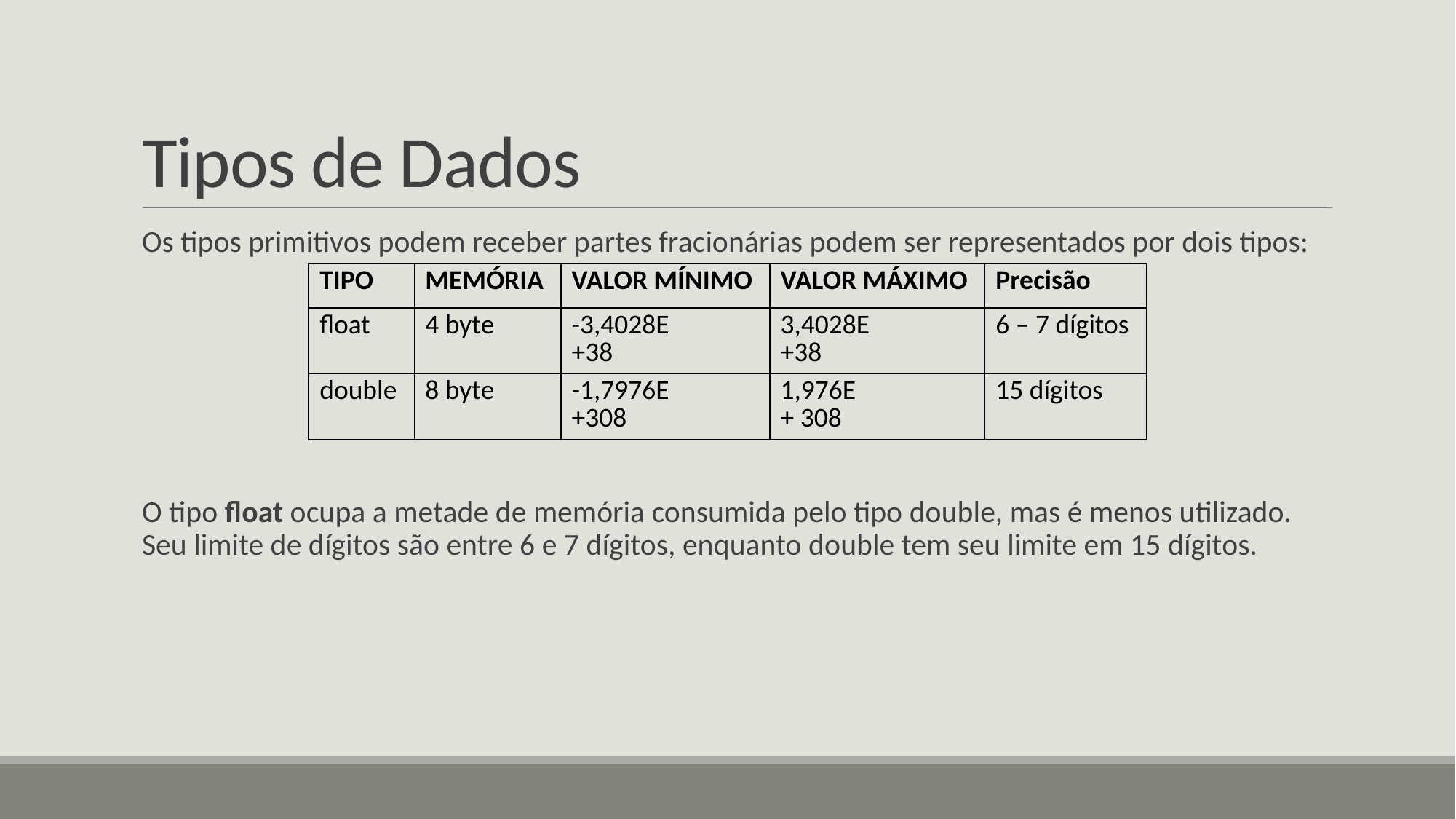

# Tipos de Dados
Os tipos primitivos podem receber partes fracionárias podem ser representados por dois tipos:

O tipo float ocupa a metade de memória consumida pelo tipo double, mas é menos utilizado. Seu limite de dígitos são entre 6 e 7 dígitos, enquanto double tem seu limite em 15 dígitos.
| TIPO | MEMÓRIA | VALOR MÍNIMO | VALOR MÁXIMO | Precisão |
| --- | --- | --- | --- | --- |
| float | 4 byte | -3,4028E +38 | 3,4028E +38 | 6 – 7 dígitos |
| double | 8 byte | -1,7976E +308 | 1,976E + 308 | 15 dígitos |